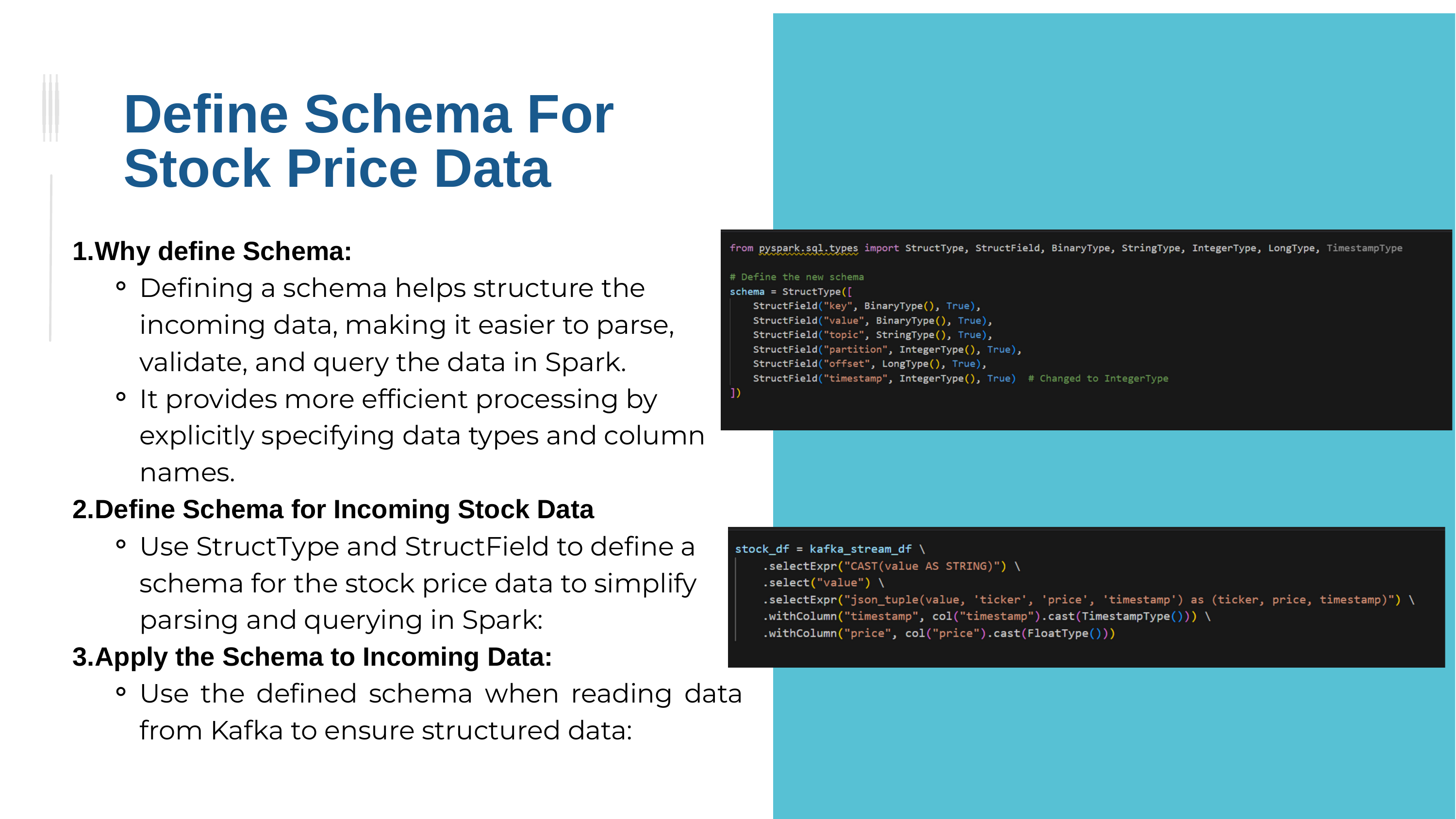

Define Schema For Stock Price Data

Why define Schema:
Defining a schema helps structure the incoming data, making it easier to parse, validate, and query the data in Spark.
It provides more efficient processing by explicitly specifying data types and column names.
Define Schema for Incoming Stock Data
Use StructType and StructField to define a schema for the stock price data to simplify parsing and querying in Spark:
Apply the Schema to Incoming Data:
Use the defined schema when reading data from Kafka to ensure structured data: